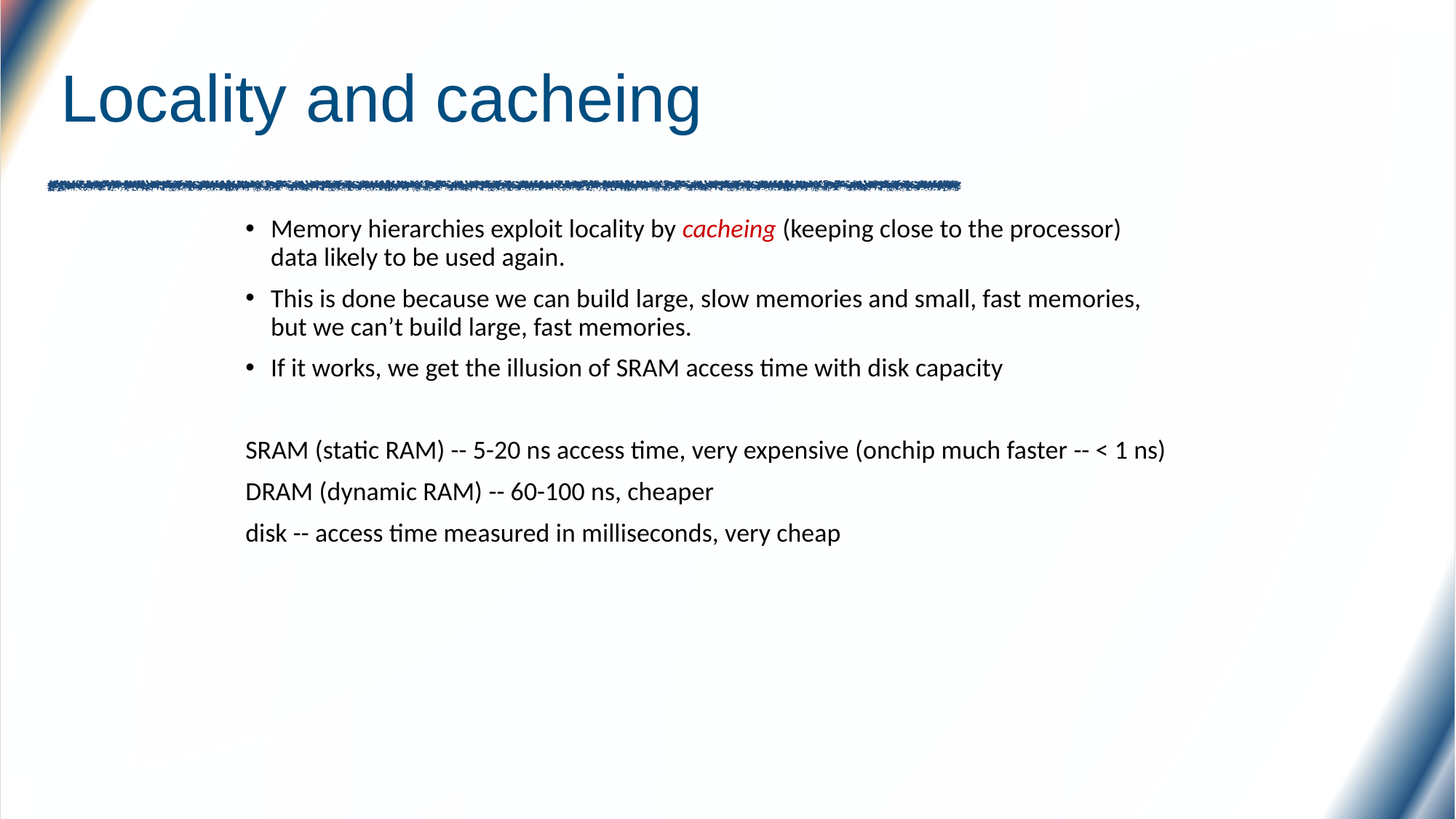

# Locality and cacheing
Memory hierarchies exploit locality by cacheing (keeping close to the processor) data likely to be used again.
This is done because we can build large, slow memories and small, fast memories, but we can’t build large, fast memories.
If it works, we get the illusion of SRAM access time with disk capacity

SRAM (static RAM) -- 5-20 ns access time, very expensive (onchip much faster -- < 1 ns)
DRAM (dynamic RAM) -- 60-100 ns, cheaper
disk -- access time measured in milliseconds, very cheap